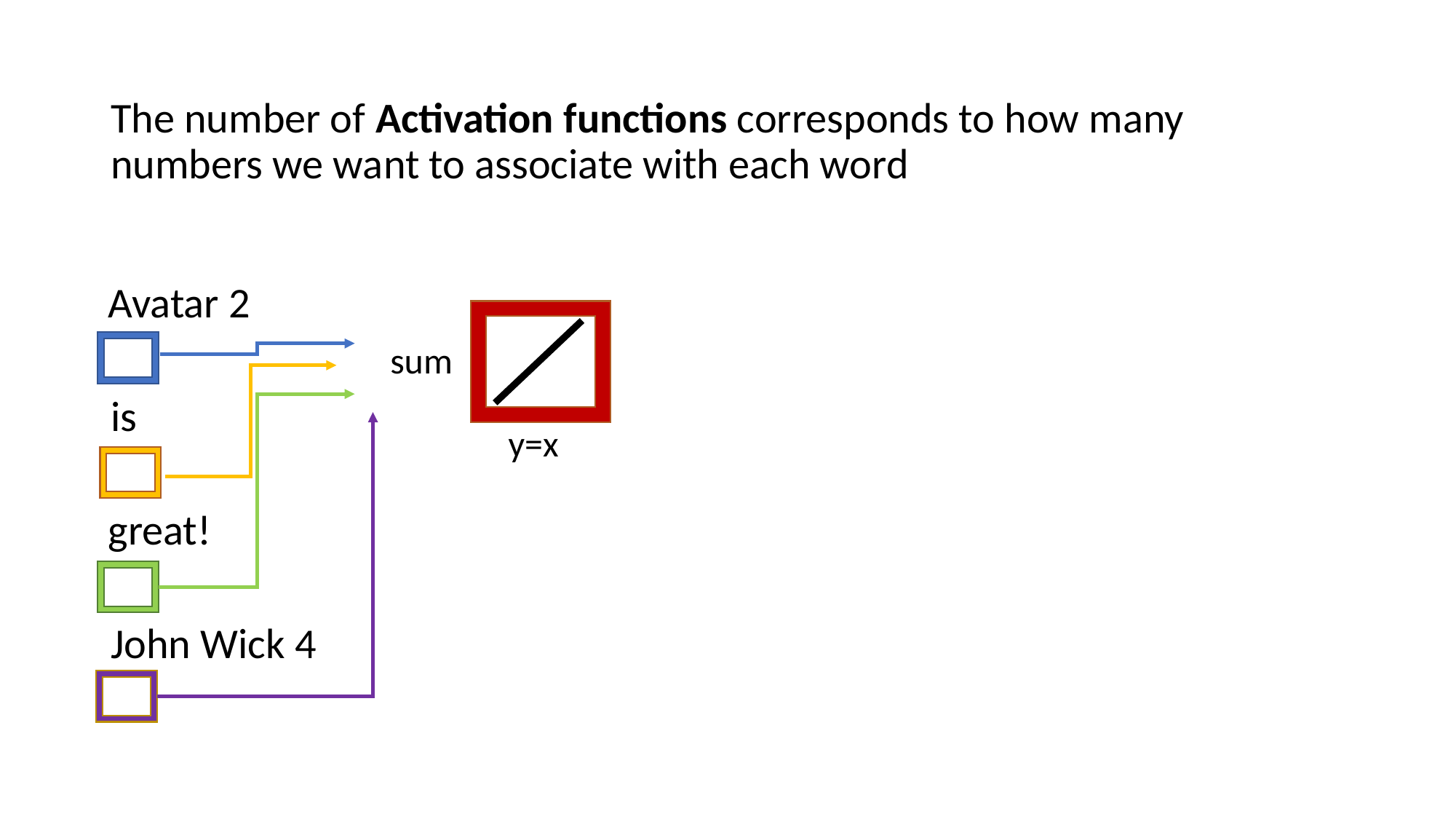

The number of Activation functions corresponds to how many numbers we want to associate with each word

Avatar 2

sum
is
y=x

great!

John Wick 4